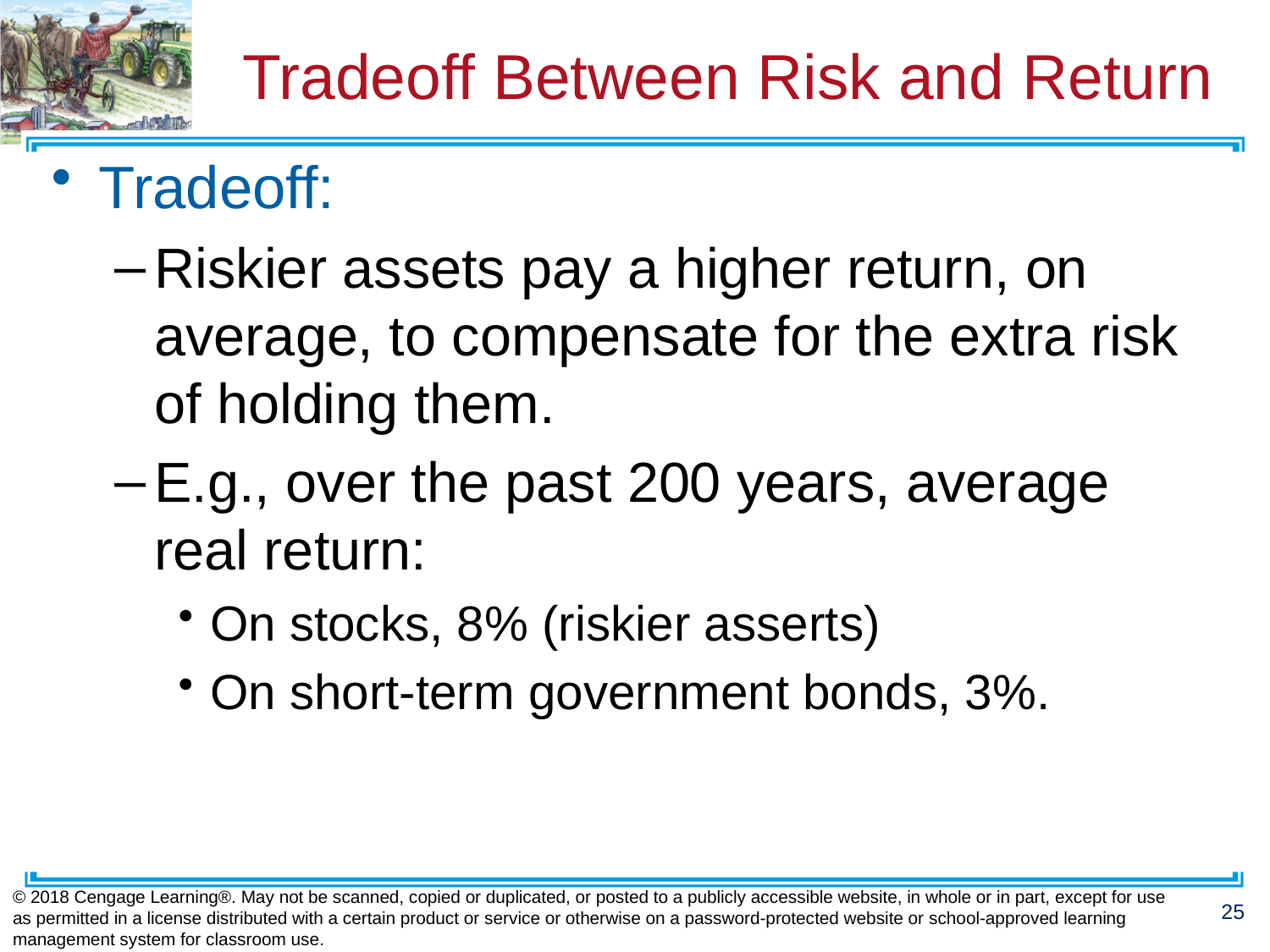

# Tradeoff Between Risk and Return
Tradeoff:
Riskier assets pay a higher return, on average, to compensate for the extra risk of holding them.
E.g., over the past 200 years, average real return:
On stocks, 8% (riskier asserts)
On short-term government bonds, 3%.

© 2018 Cengage Learning®. May not be scanned, copied or duplicated, or posted to a publicly accessible website, in whole or in part, except for use as permitted in a license distributed with a certain product or service or otherwise on a password-protected website or school-approved learning management system for classroom use.
25